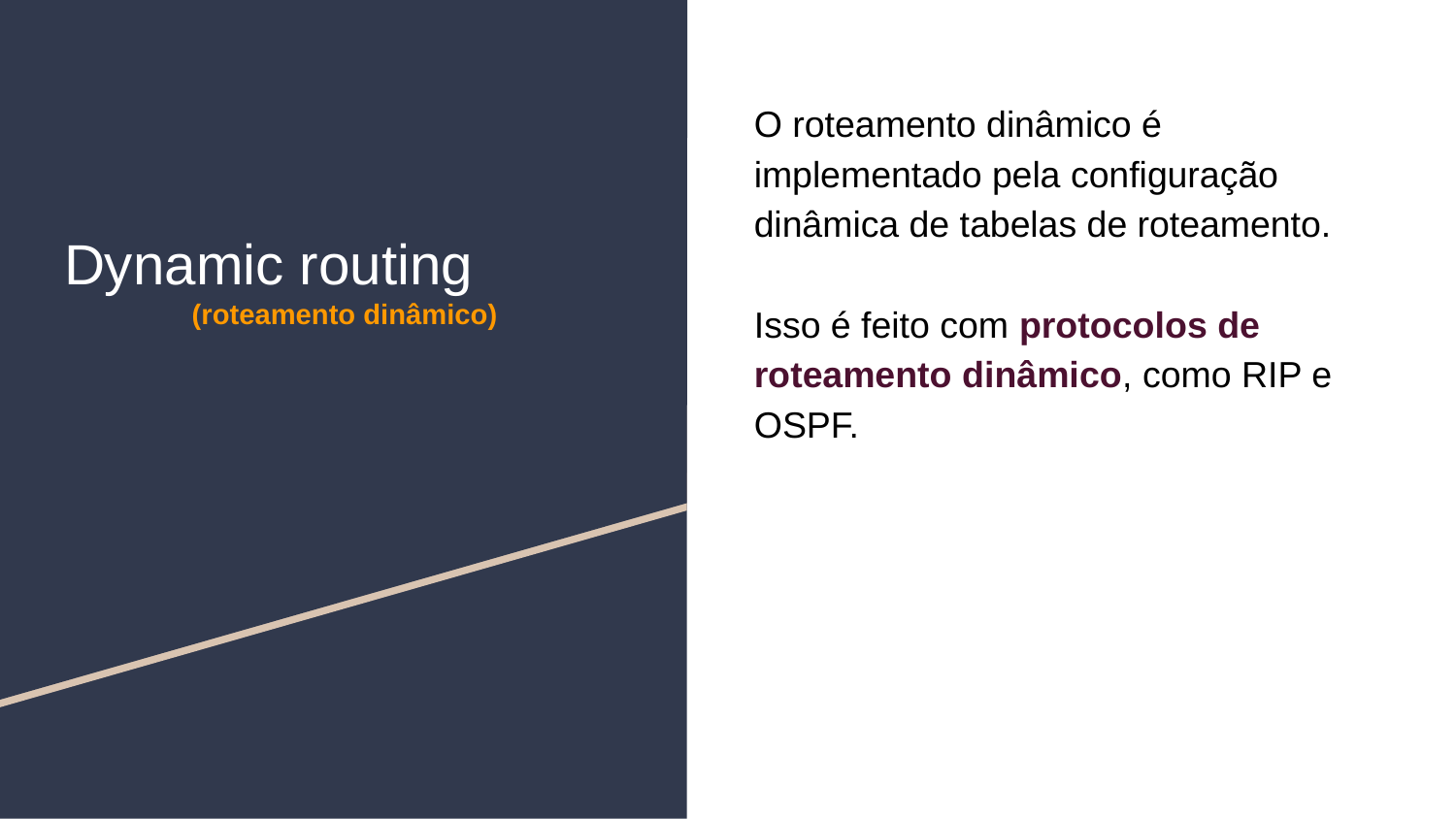

# Dynamic routing
(roteamento dinâmico)
O roteamento dinâmico é implementado pela configuração dinâmica de tabelas de roteamento.

Isso é feito com protocolos de roteamento dinâmico, como RIP e OSPF.